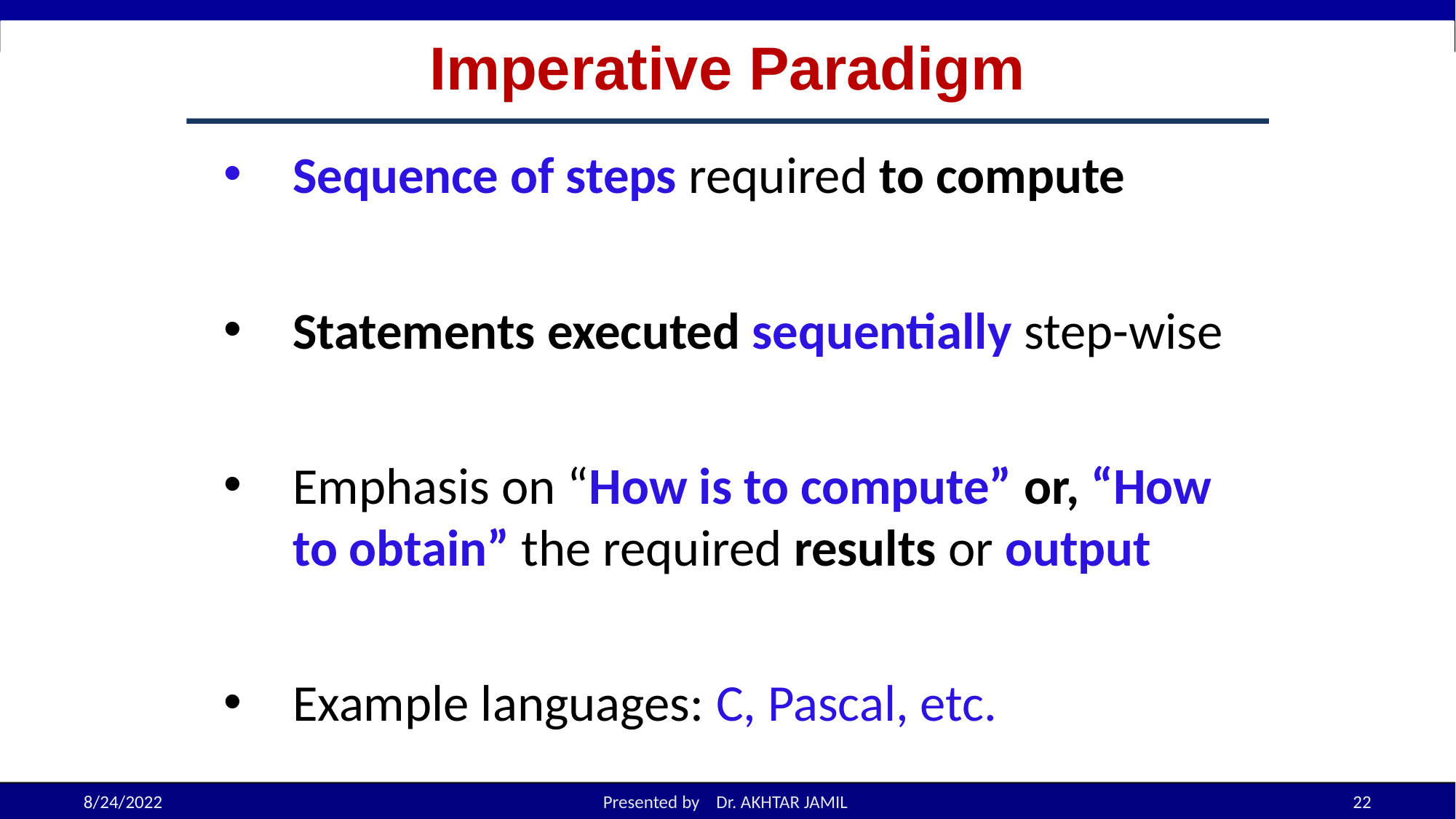

# Imperative Paradigm

Sequence of steps required to compute

Statements executed sequentially step-wise

Emphasis on “How is to compute” or, “How to obtain” the required results or output

Example languages: C, Pascal, etc.
8/24/2022
Presented by    Dr. AKHTAR JAMIL
22